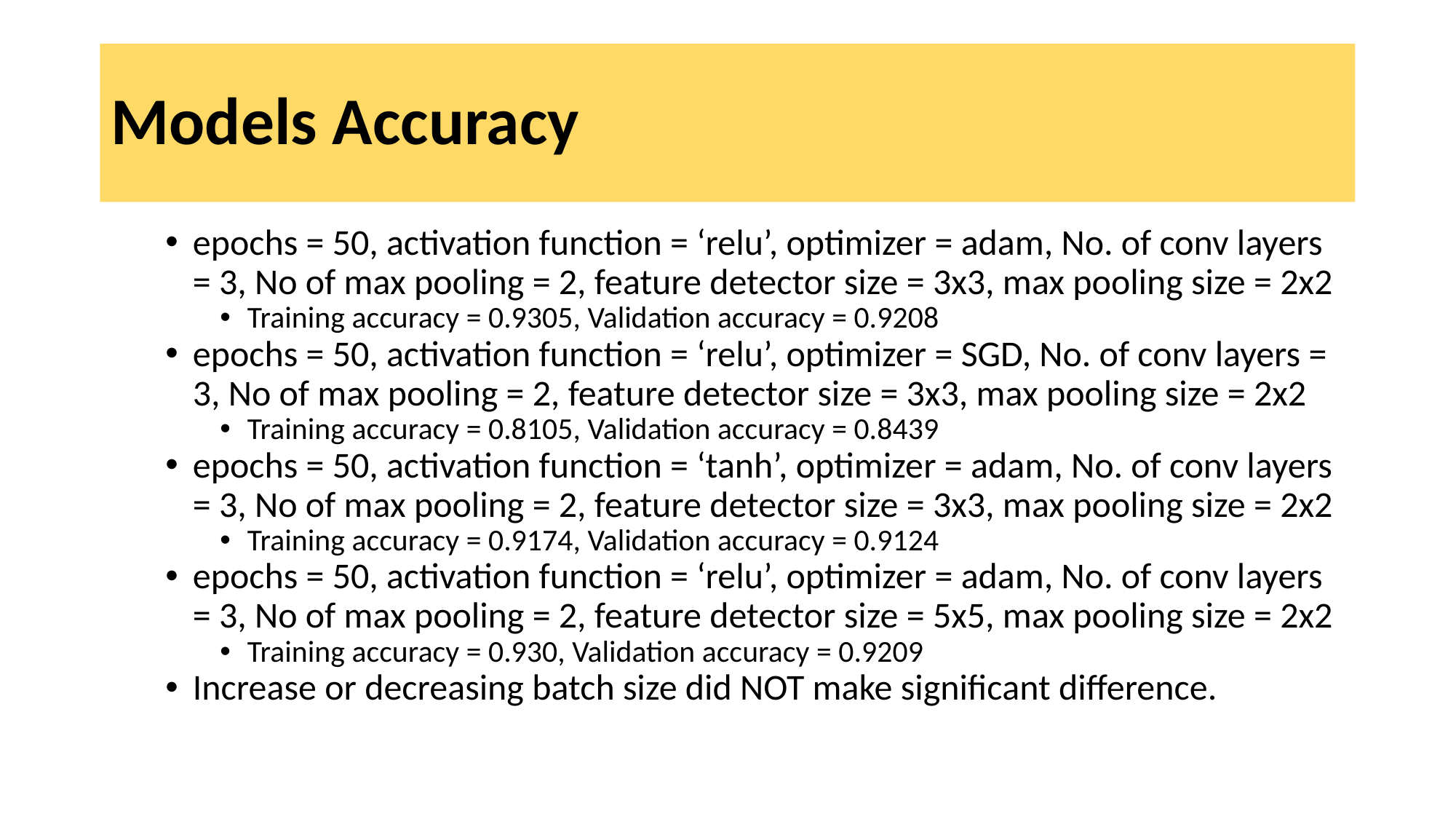

# Models Accuracy
epochs = 50, activation function = ‘relu’, optimizer = adam, No. of conv layers = 3, No of max pooling = 2, feature detector size = 3x3, max pooling size = 2x2
Training accuracy = 0.9305, Validation accuracy = 0.9208
epochs = 50, activation function = ‘relu’, optimizer = SGD, No. of conv layers = 3, No of max pooling = 2, feature detector size = 3x3, max pooling size = 2x2
Training accuracy = 0.8105, Validation accuracy = 0.8439
epochs = 50, activation function = ‘tanh’, optimizer = adam, No. of conv layers = 3, No of max pooling = 2, feature detector size = 3x3, max pooling size = 2x2
Training accuracy = 0.9174, Validation accuracy = 0.9124
epochs = 50, activation function = ‘relu’, optimizer = adam, No. of conv layers = 3, No of max pooling = 2, feature detector size = 5x5, max pooling size = 2x2
Training accuracy = 0.930, Validation accuracy = 0.9209
Increase or decreasing batch size did NOT make significant difference.